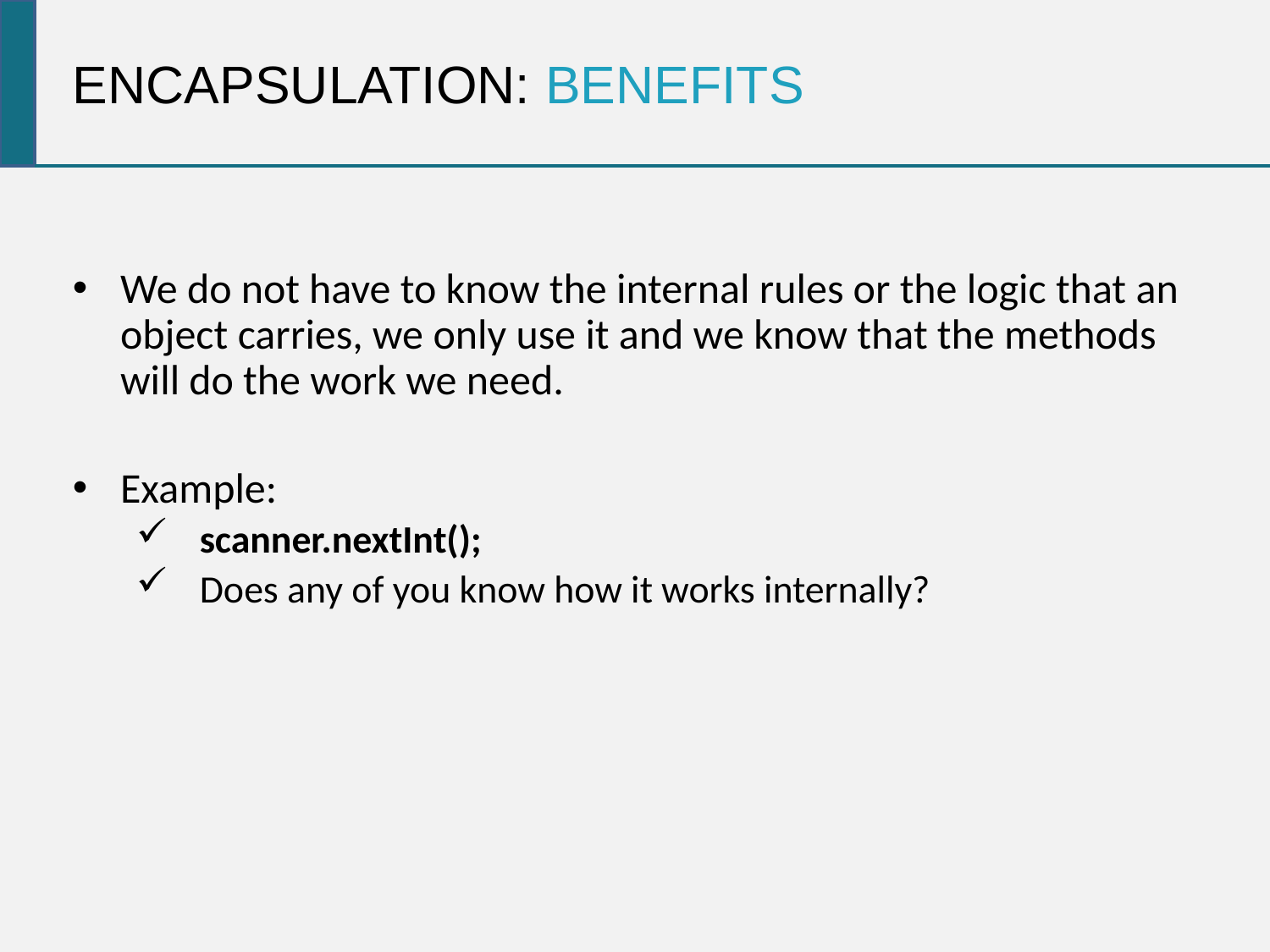

Encapsulation: benefits

We do not have to know the internal rules or the logic that an object carries, we only use it and we know that the methods will do the work we need.

Example:
scanner.nextInt();
Does any of you know how it works internally?